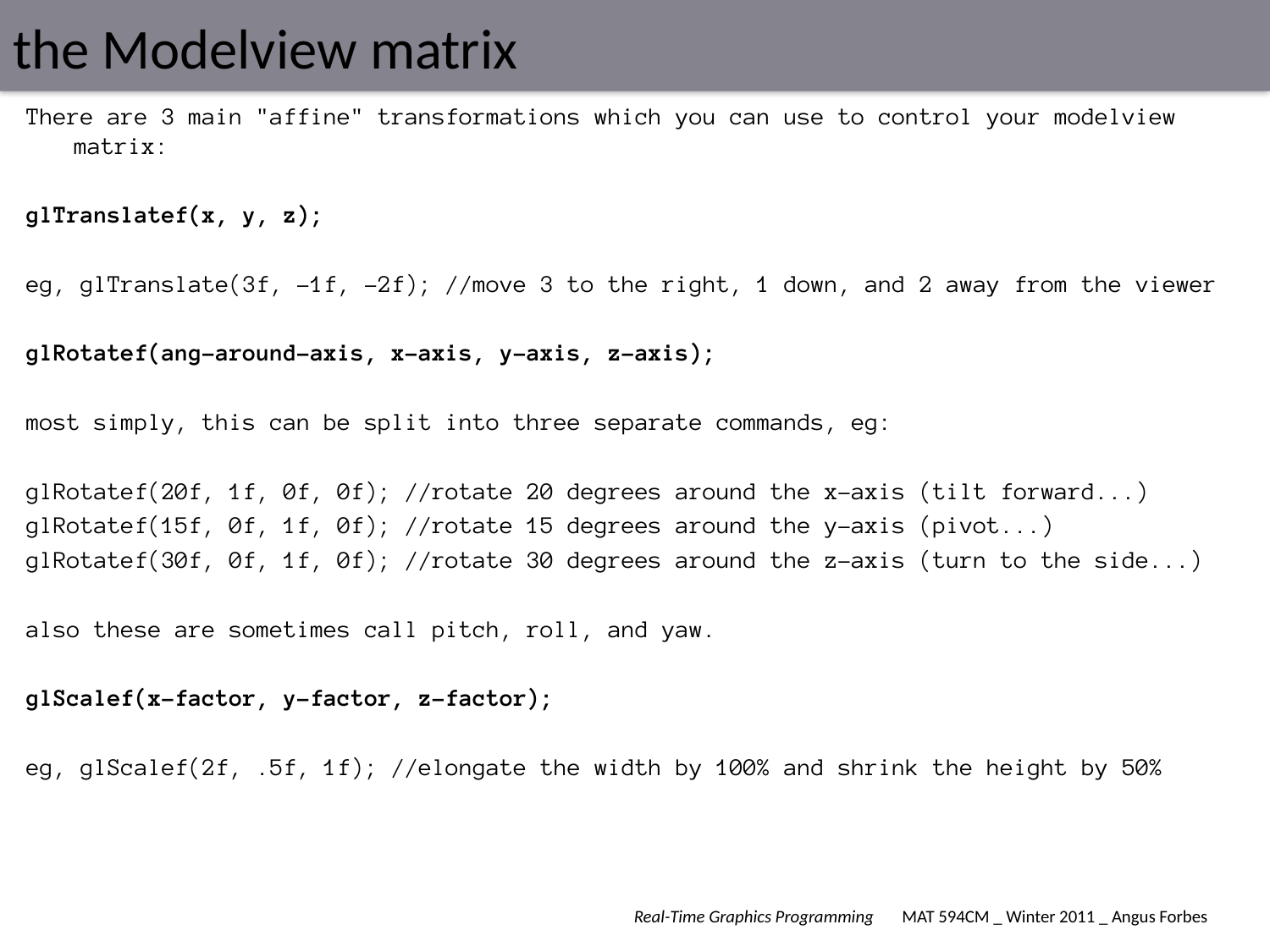

# the Modelview matrix
There are 3 main "affine" transformations which you can use to control your modelview matrix:

glTranslatef(x, y, z);

eg, glTranslate(3f, -1f, -2f); //move 3 to the right, 1 down, and 2 away from the viewer

glRotatef(ang-around-axis, x-axis, y-axis, z-axis);

most simply, this can be split into three separate commands, eg:

glRotatef(20f, 1f, 0f, 0f); //rotate 20 degrees around the x-axis (tilt forward...)
glRotatef(15f, 0f, 1f, 0f); //rotate 15 degrees around the y-axis (pivot...)
glRotatef(30f, 0f, 1f, 0f); //rotate 30 degrees around the z-axis (turn to the side...)

also these are sometimes call pitch, roll, and yaw.

glScalef(x-factor, y-factor, z-factor);

eg, glScalef(2f, .5f, 1f); //elongate the width by 100% and shrink the height by 50%